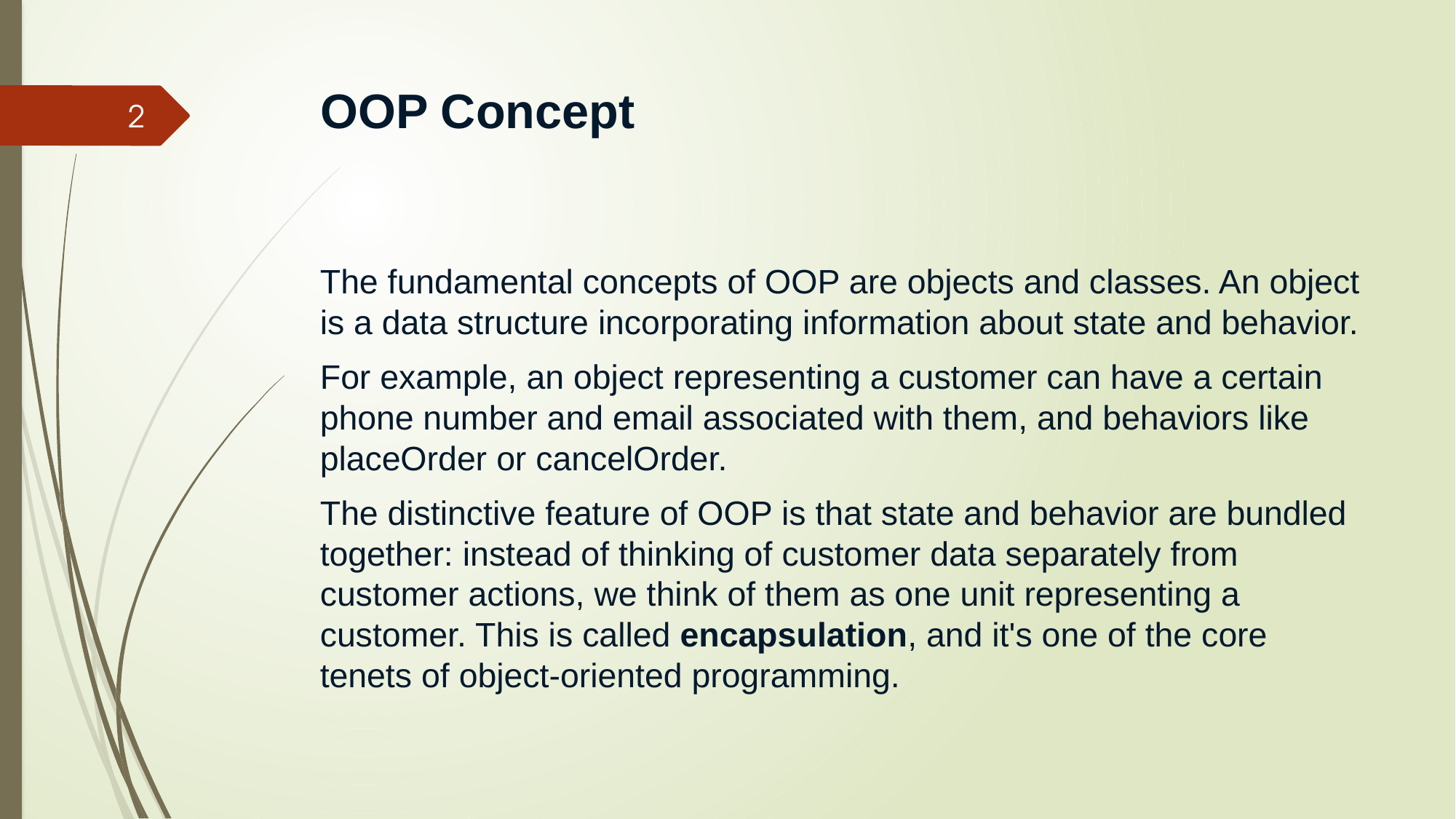

# OOP Concept
2
The fundamental concepts of OOP are objects and classes. An object is a data structure incorporating information about state and behavior.
For example, an object representing a customer can have a certain phone number and email associated with them, and behaviors like placeOrder or cancelOrder.
The distinctive feature of OOP is that state and behavior are bundled together: instead of thinking of customer data separately from customer actions, we think of them as one unit representing a customer. This is called encapsulation, and it's one of the core tenets of object-oriented programming.